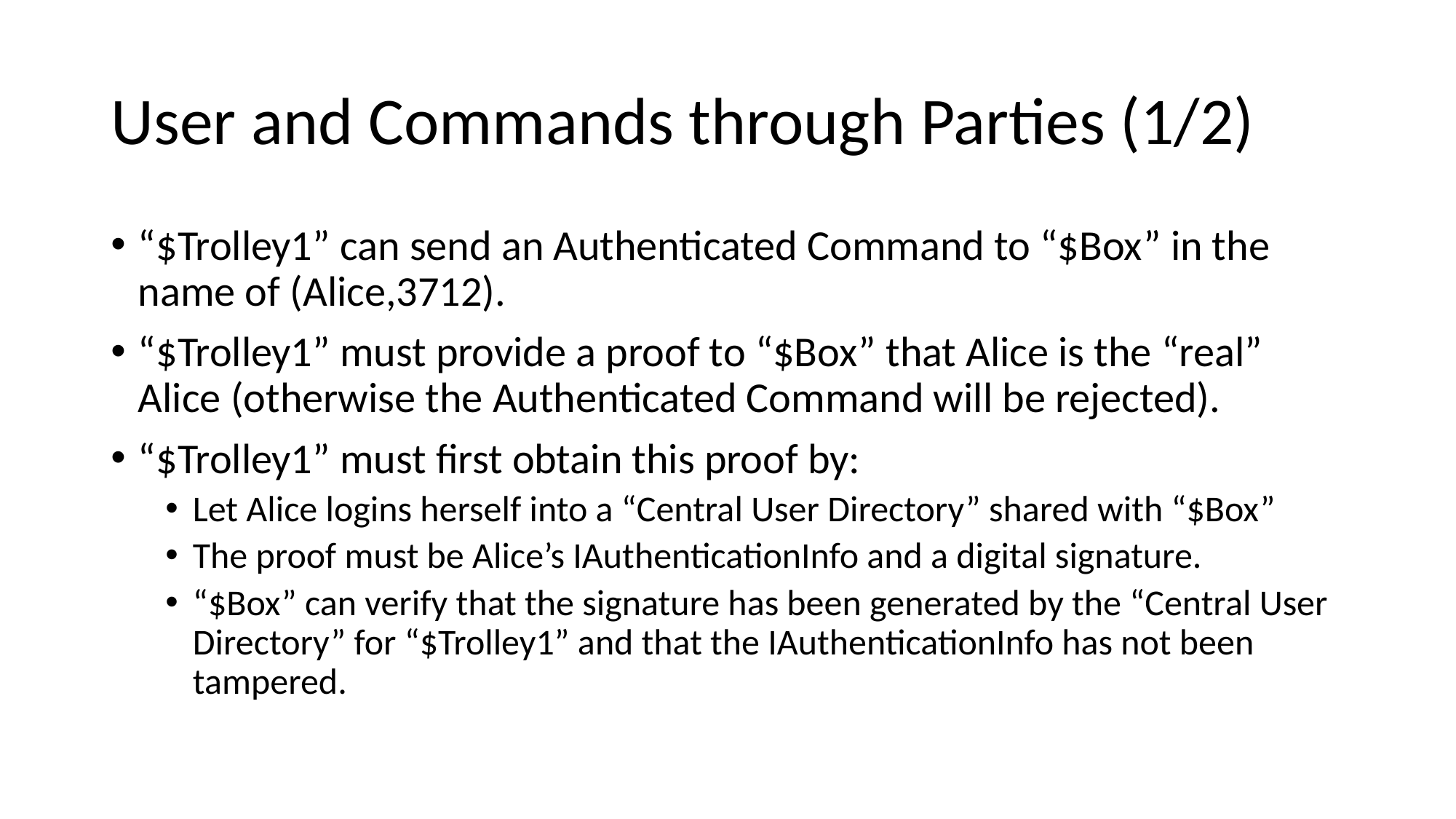

# User and Commands through Parties (1/2)
“$Trolley1” can send an Authenticated Command to “$Box” in the name of (Alice,3712).
“$Trolley1” must provide a proof to “$Box” that Alice is the “real” Alice (otherwise the Authenticated Command will be rejected).
“$Trolley1” must first obtain this proof by:
Let Alice logins herself into a “Central User Directory” shared with “$Box”
The proof must be Alice’s IAuthenticationInfo and a digital signature.
“$Box” can verify that the signature has been generated by the “Central User Directory” for “$Trolley1” and that the IAuthenticationInfo has not been tampered.